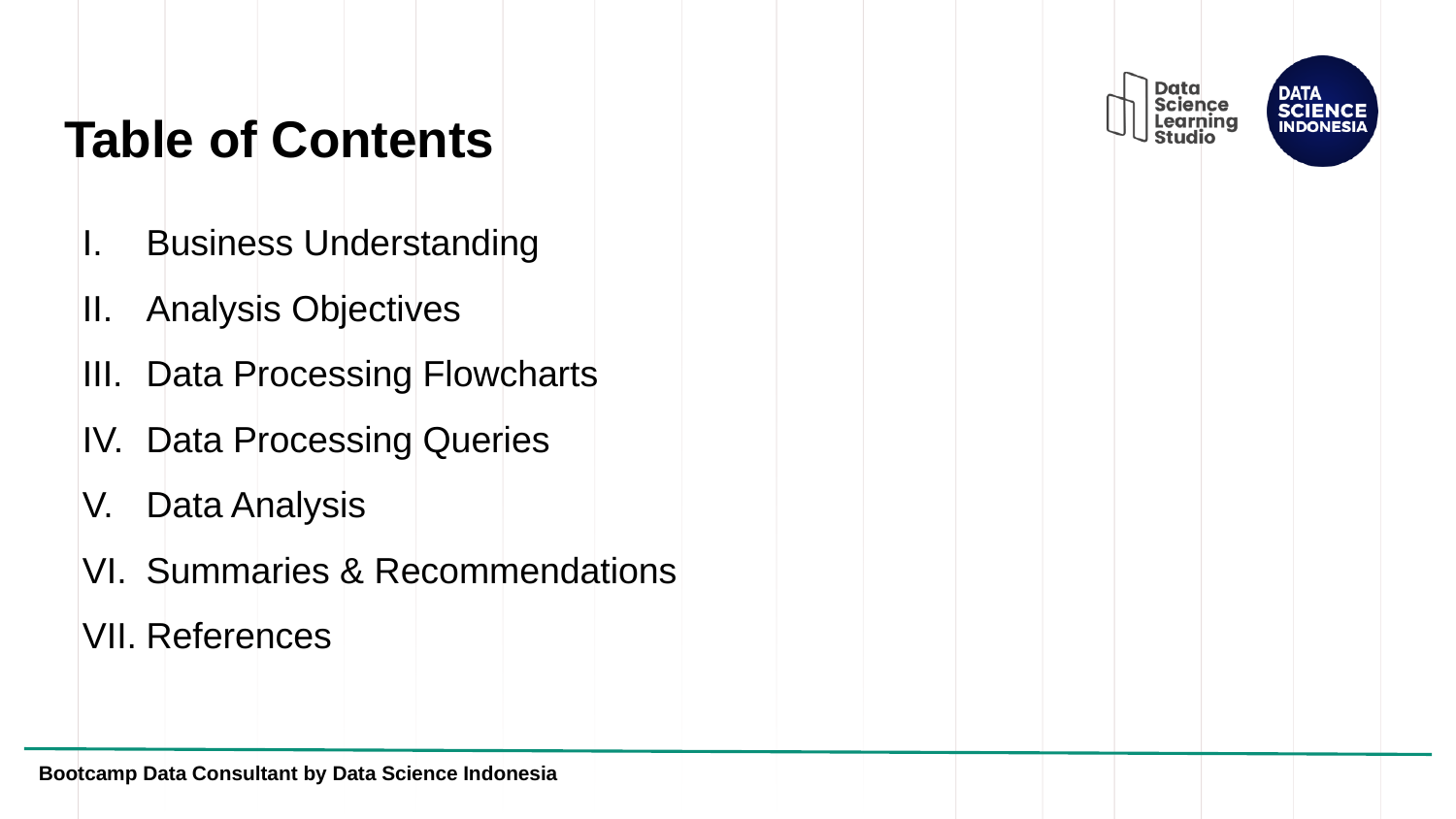

# Table of Contents
Business Understanding
Analysis Objectives
Data Processing Flowcharts
Data Processing Queries
Data Analysis
Summaries & Recommendations
References